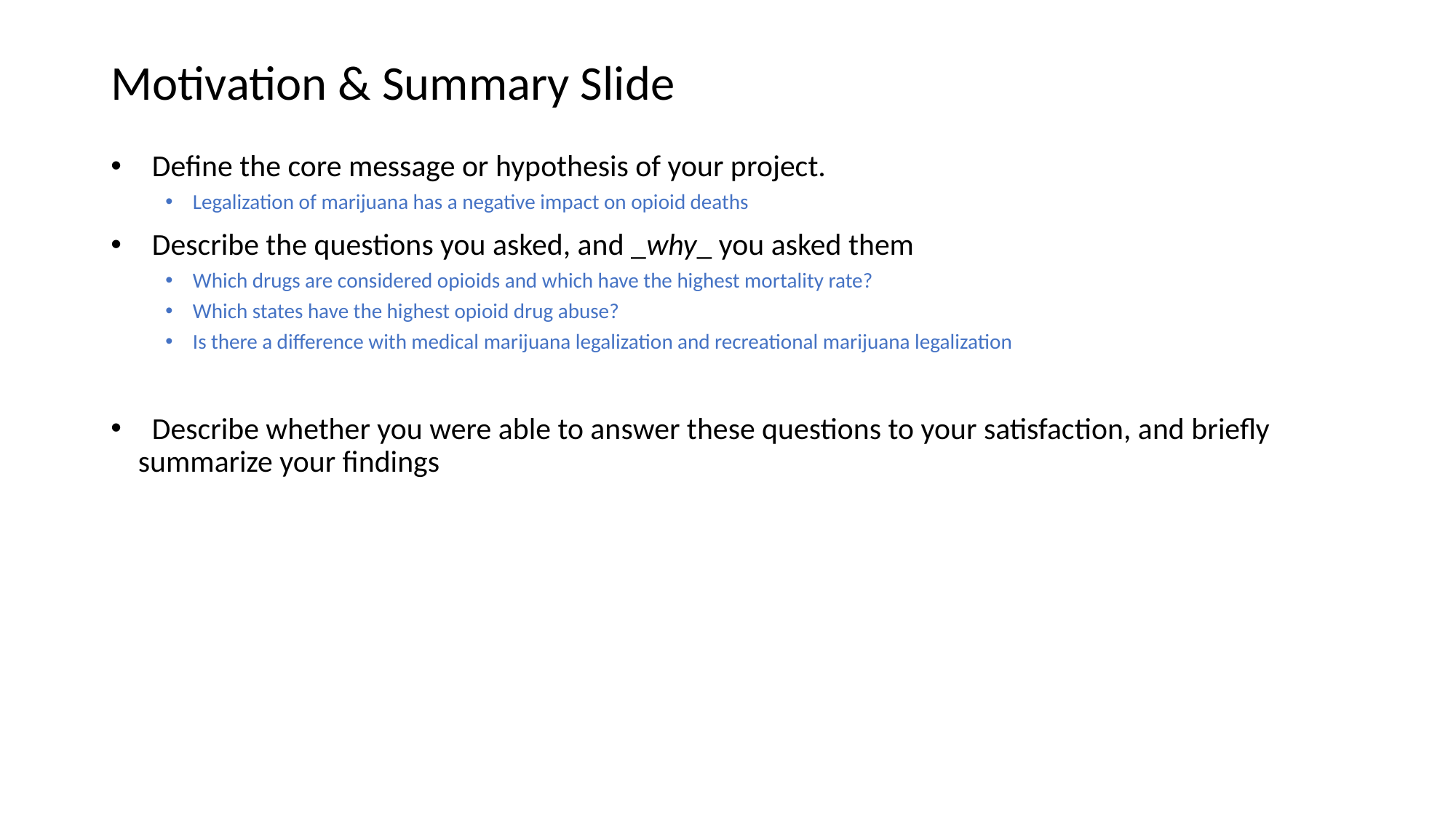

# Motivation & Summary Slide
  Define the core message or hypothesis of your project.
Legalization of marijuana has a negative impact on opioid deaths
  Describe the questions you asked, and _why_ you asked them
Which drugs are considered opioids and which have the highest mortality rate?
Which states have the highest opioid drug abuse?
Is there a difference with medical marijuana legalization and recreational marijuana legalization

  Describe whether you were able to answer these questions to your satisfaction, and briefly summarize your findings